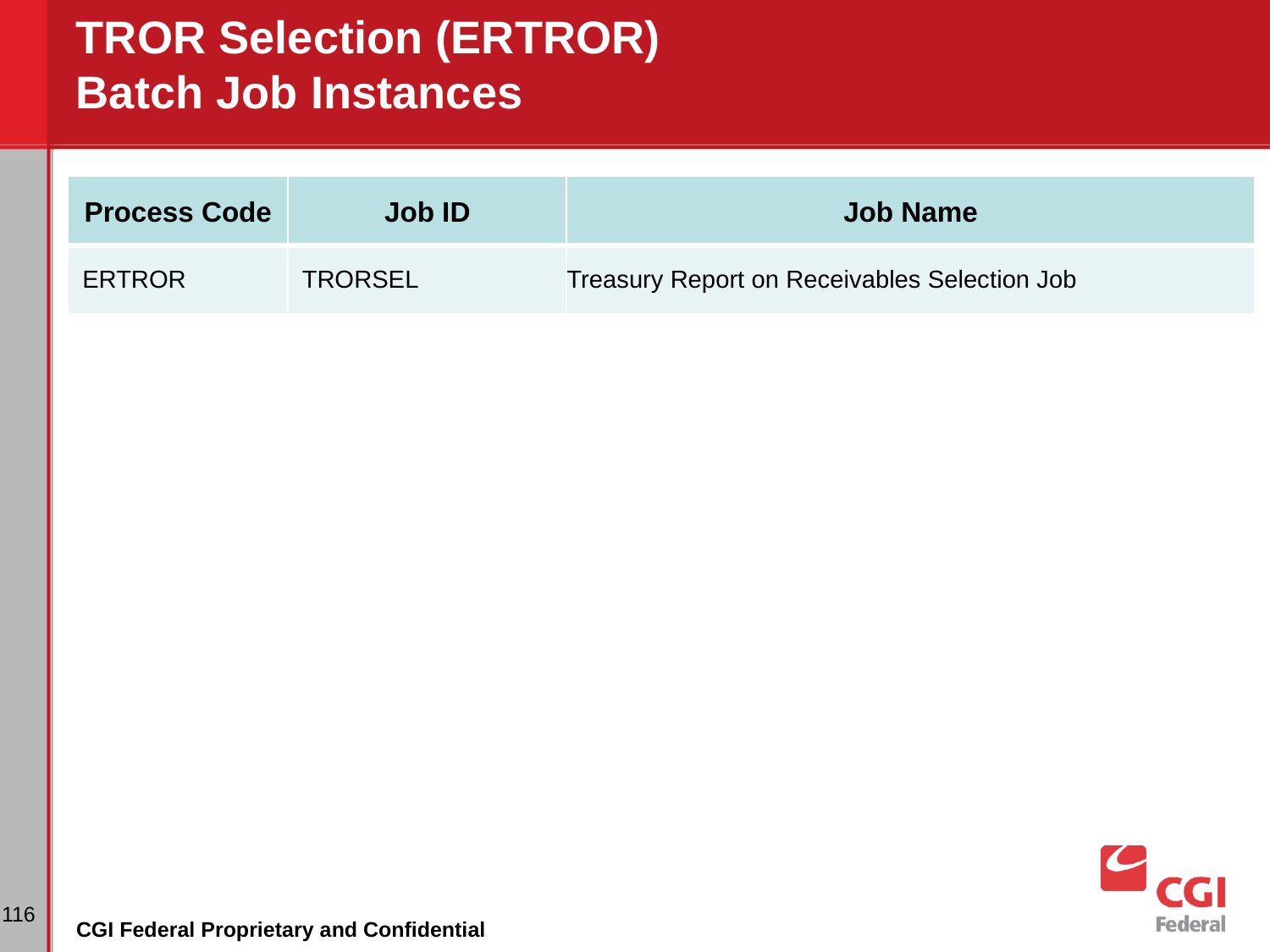

# TROR Selection (ERTROR) Batch Job Instances
| Process Code | Job ID | Job Name |
| --- | --- | --- |
| ERTROR | TRORSEL | Treasury Report on Receivables Selection Job |
116
CGI Federal Proprietary and Confidential
CGI Federal Proprietary and Confidential